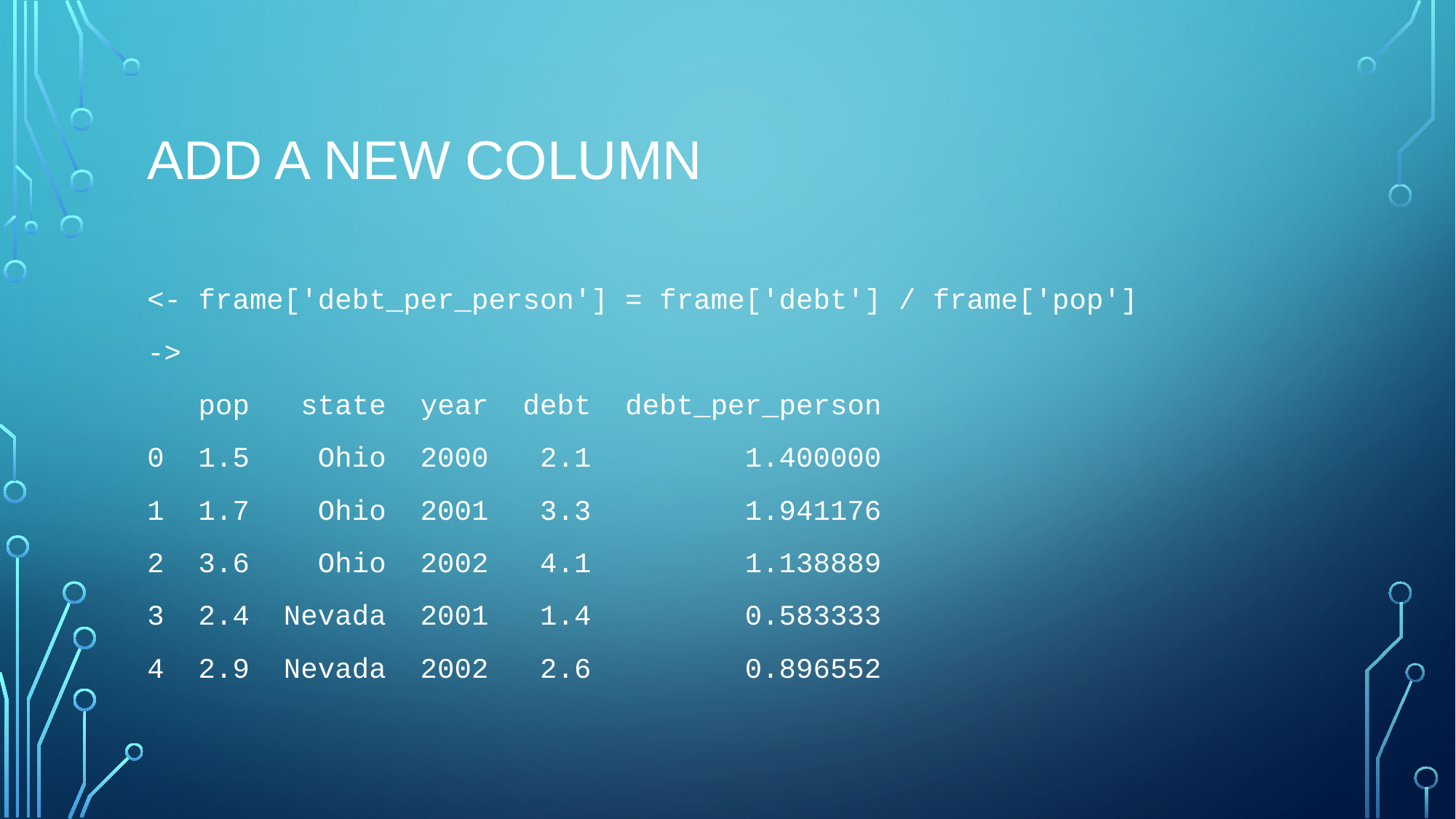

# Add a new column
<- frame['debt_per_person'] = frame['debt'] / frame['pop']
->
   pop   state  year  debt  debt_per_person
0  1.5    Ohio  2000   2.1         1.400000
1  1.7    Ohio  2001   3.3         1.941176
2  3.6    Ohio  2002   4.1         1.138889
3  2.4  Nevada  2001   1.4         0.583333
4  2.9  Nevada  2002   2.6         0.896552